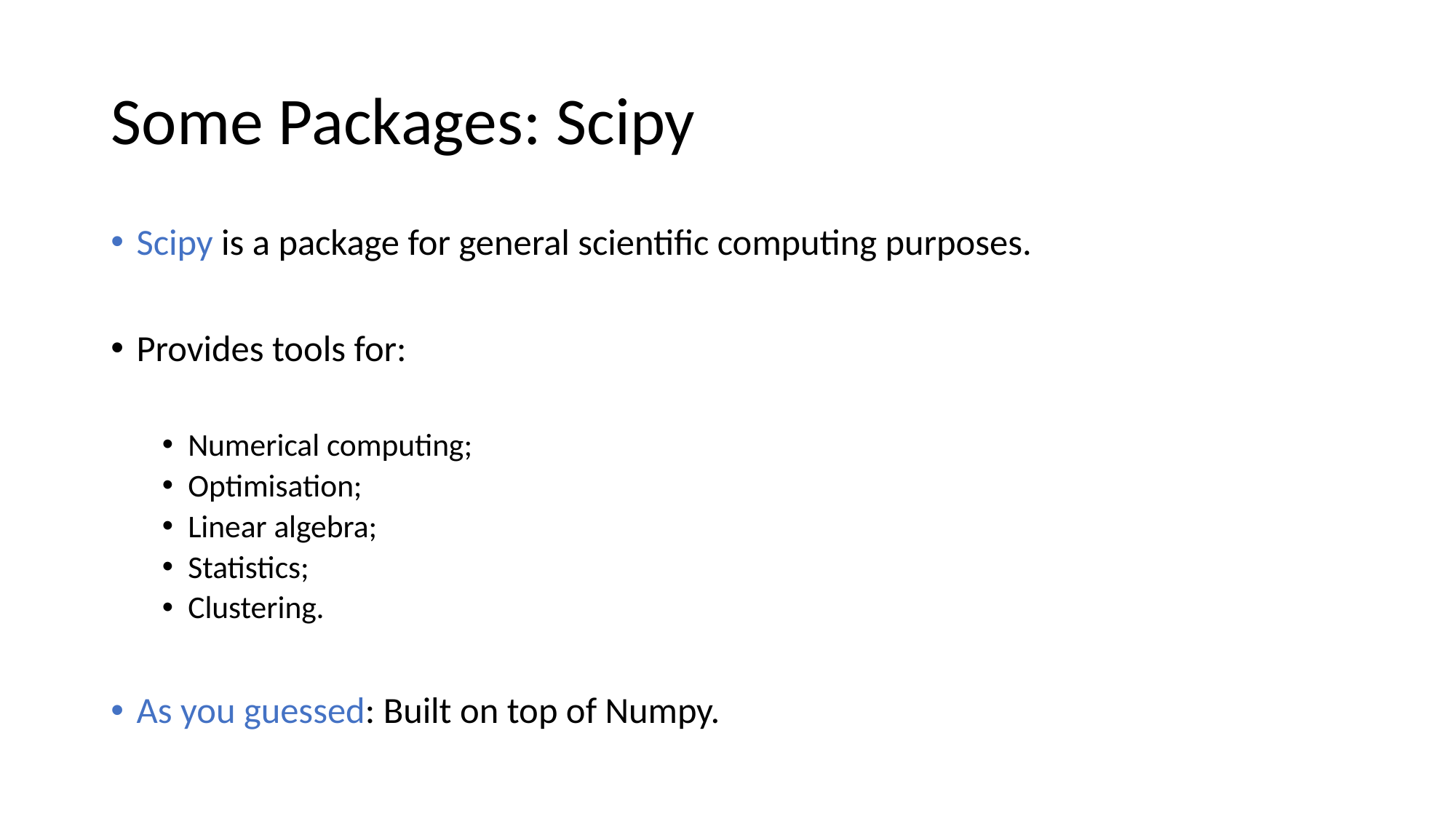

# Some Packages: Scipy
Scipy is a package for general scientific computing purposes.

Provides tools for:

Numerical computing;
Optimisation;
Linear algebra;
Statistics;
Clustering.

As you guessed: Built on top of Numpy.